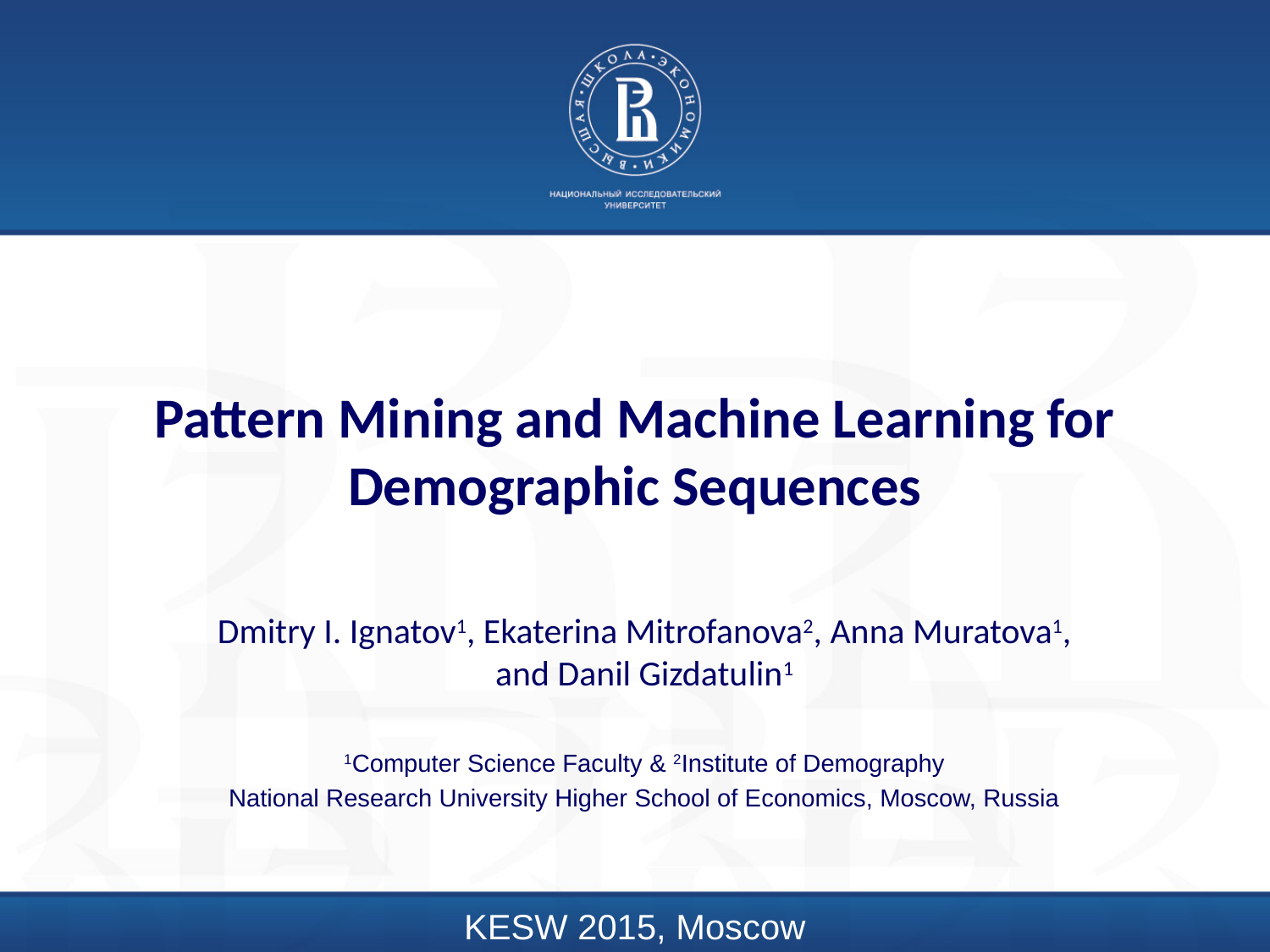

# Pattern Mining and Machine Learning for Demographic Sequences
Dmitry I. Ignatov1, Ekaterina Mitrofanova2, Anna Muratova1, and Danil Gizdatulin1

1Computer Science Faculty & 2Institute of Demography
National Research University Higher School of Economics, Moscow, Russia

KESW 2015, Moscow